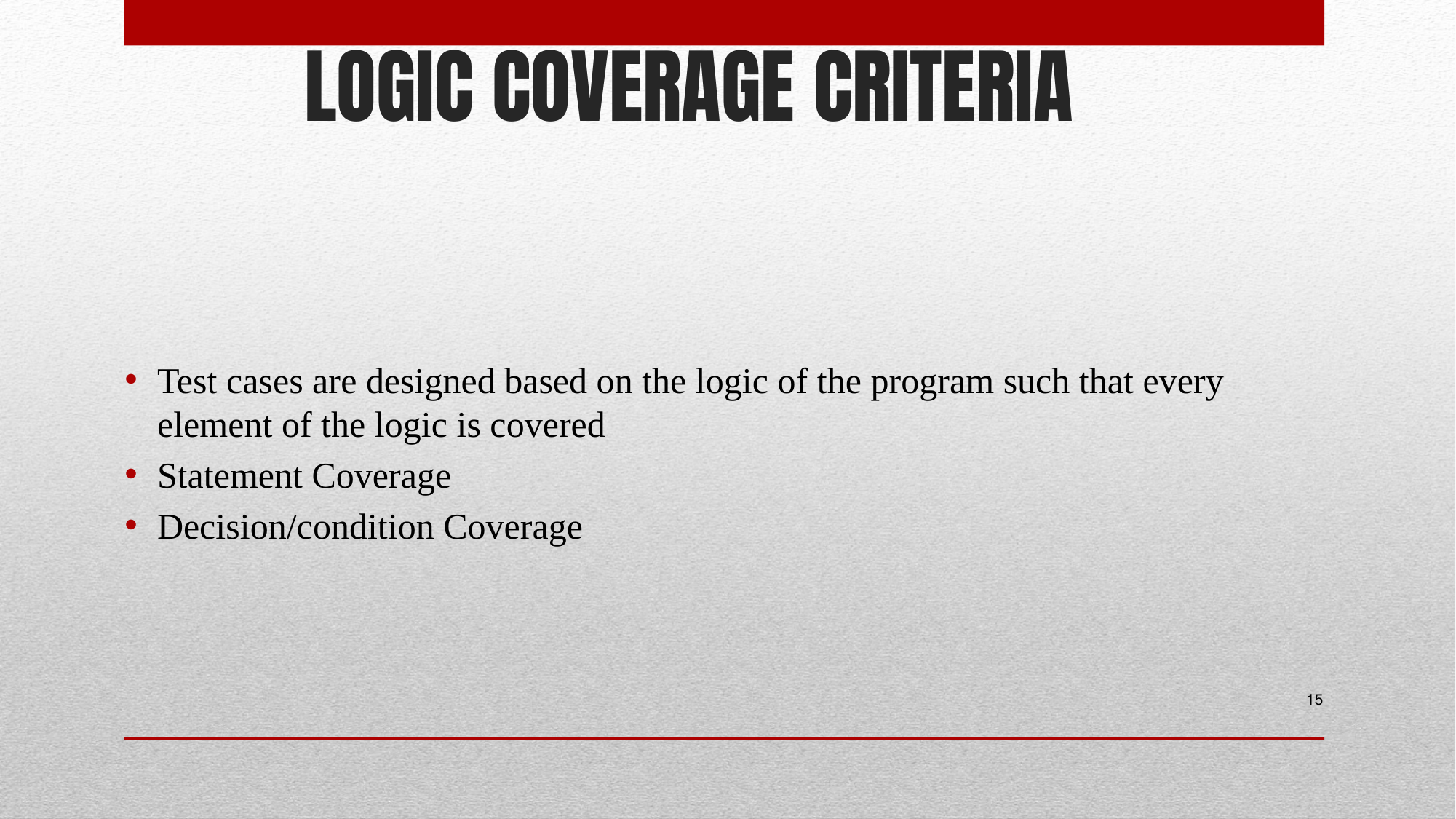

LOGIC COVERAGE CRITERIA
Test cases are designed based on the logic of the program such that every element of the logic is covered
Statement Coverage
Decision/condition Coverage

15